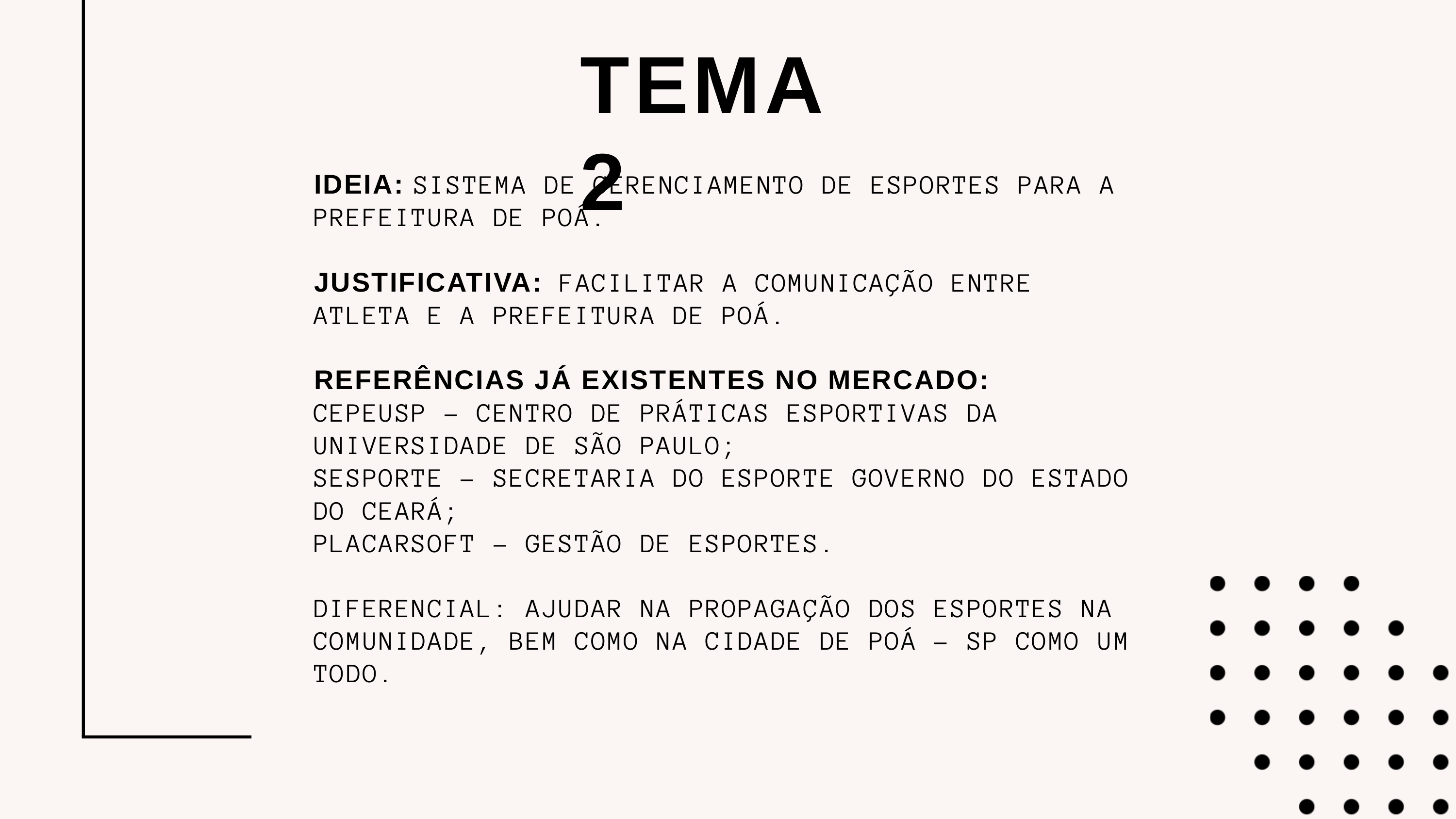

TEMA 2
IDEIA: SISTEMA DE GERENCIAMENTO DE ESPORTES PARA A PREFEITURA DE POÁ.

JUSTIFICATIVA: FACILITAR A COMUNICAÇÃO ENTRE ATLETA E A PREFEITURA DE POÁ.

REFERÊNCIAS JÁ EXISTENTES NO MERCADO:
CEPEUSP - CENTRO DE PRÁTICAS ESPORTIVAS DA UNIVERSIDADE DE SÃO PAULO;
SESPORTE - SECRETARIA DO ESPORTE GOVERNO DO ESTADO DO CEARÁ;
PLACARSOFT - GESTÃO DE ESPORTES.

DIFERENCIAL: AJUDAR NA PROPAGAÇÃO DOS ESPORTES NA COMUNIDADE, BEM COMO NA CIDADE DE POÁ - SP COMO UM TODO.